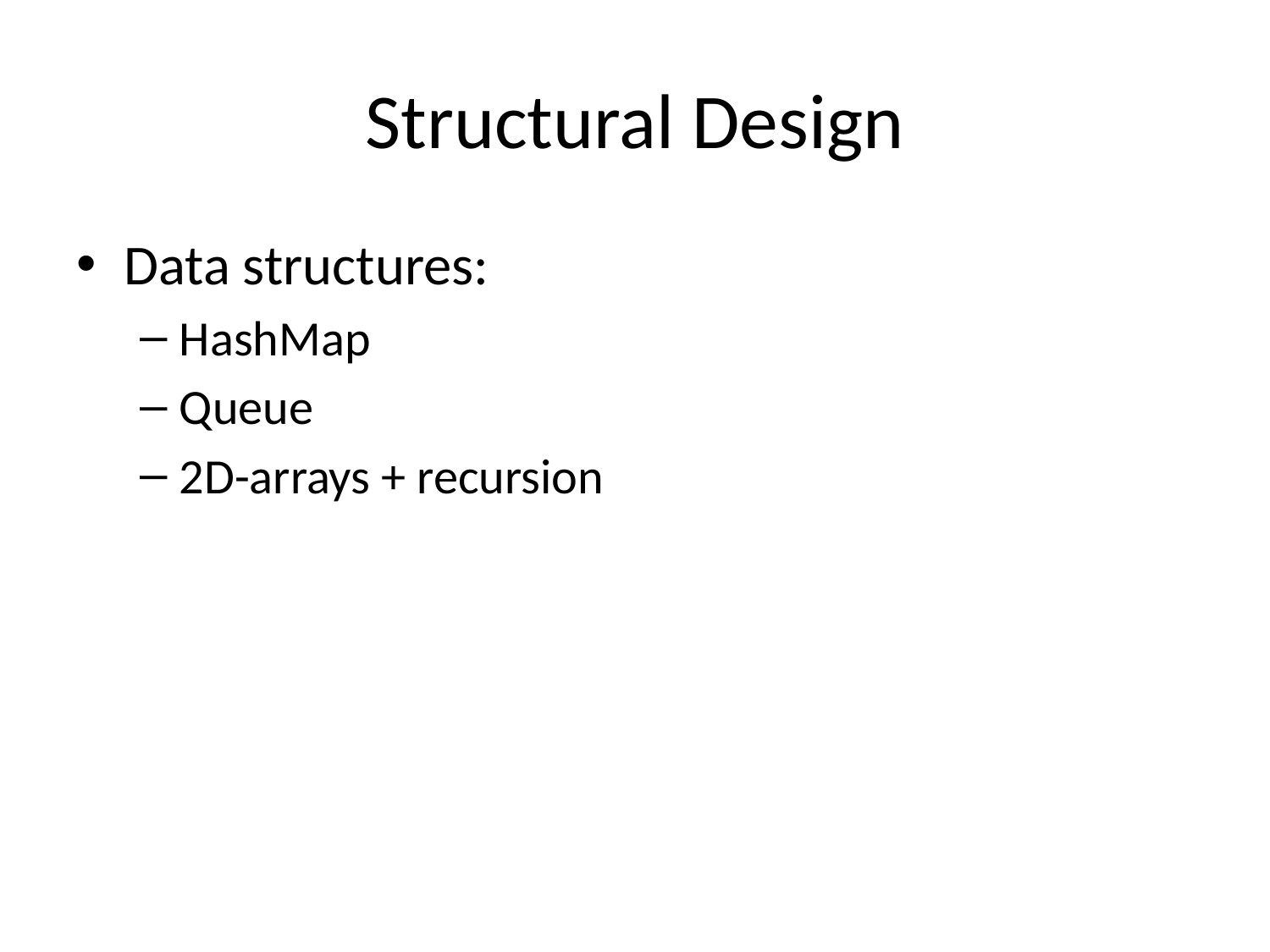

# Structural Design
Data structures:
HashMap
Queue
2D-arrays + recursion